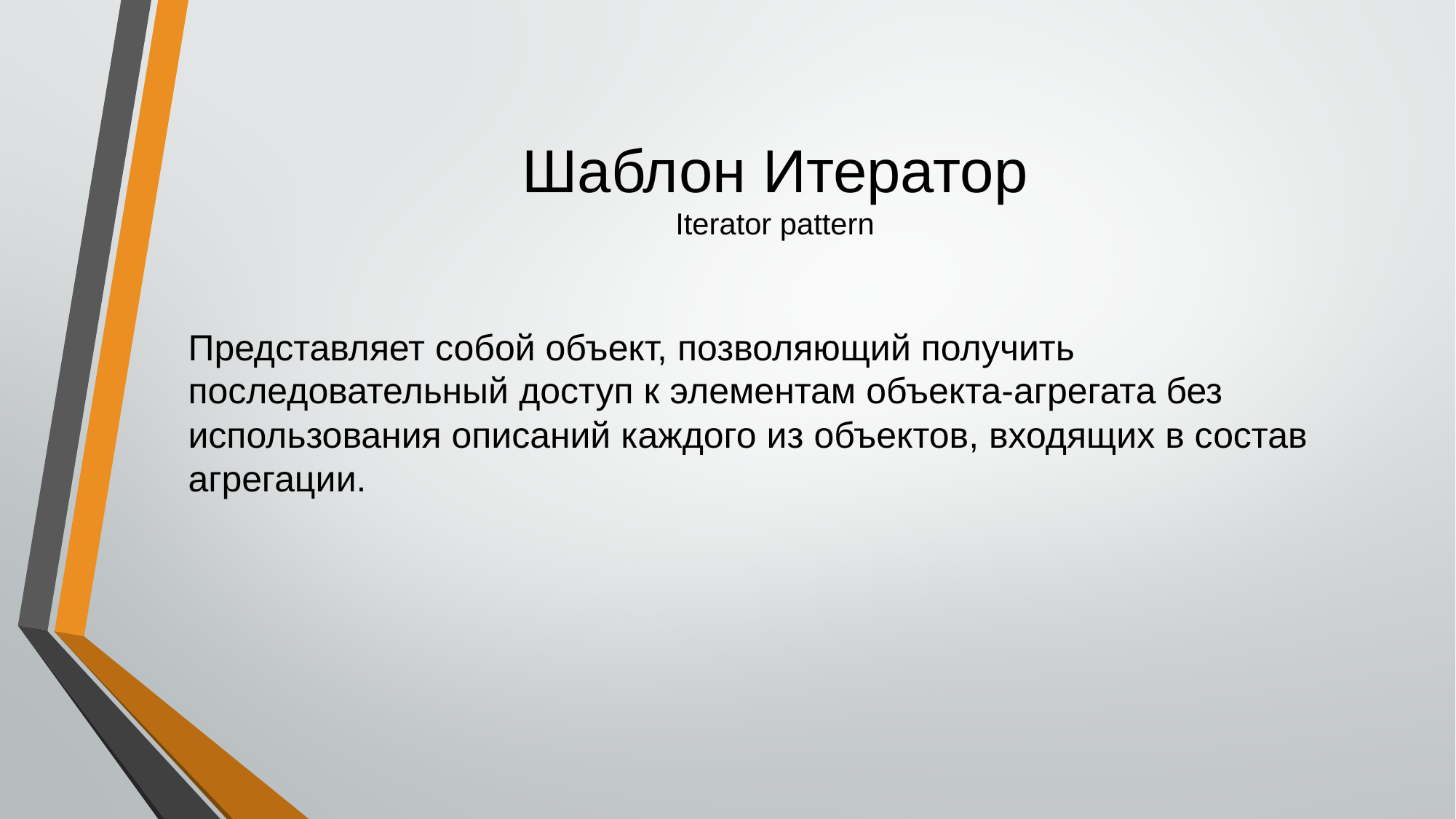

# Шаблон Итератор Iterator pattern
Представляет собой объект, позволяющий получить последовательный доступ к элементам объекта-агрегата без использования описаний каждого из объектов, входящих в состав агрегации.